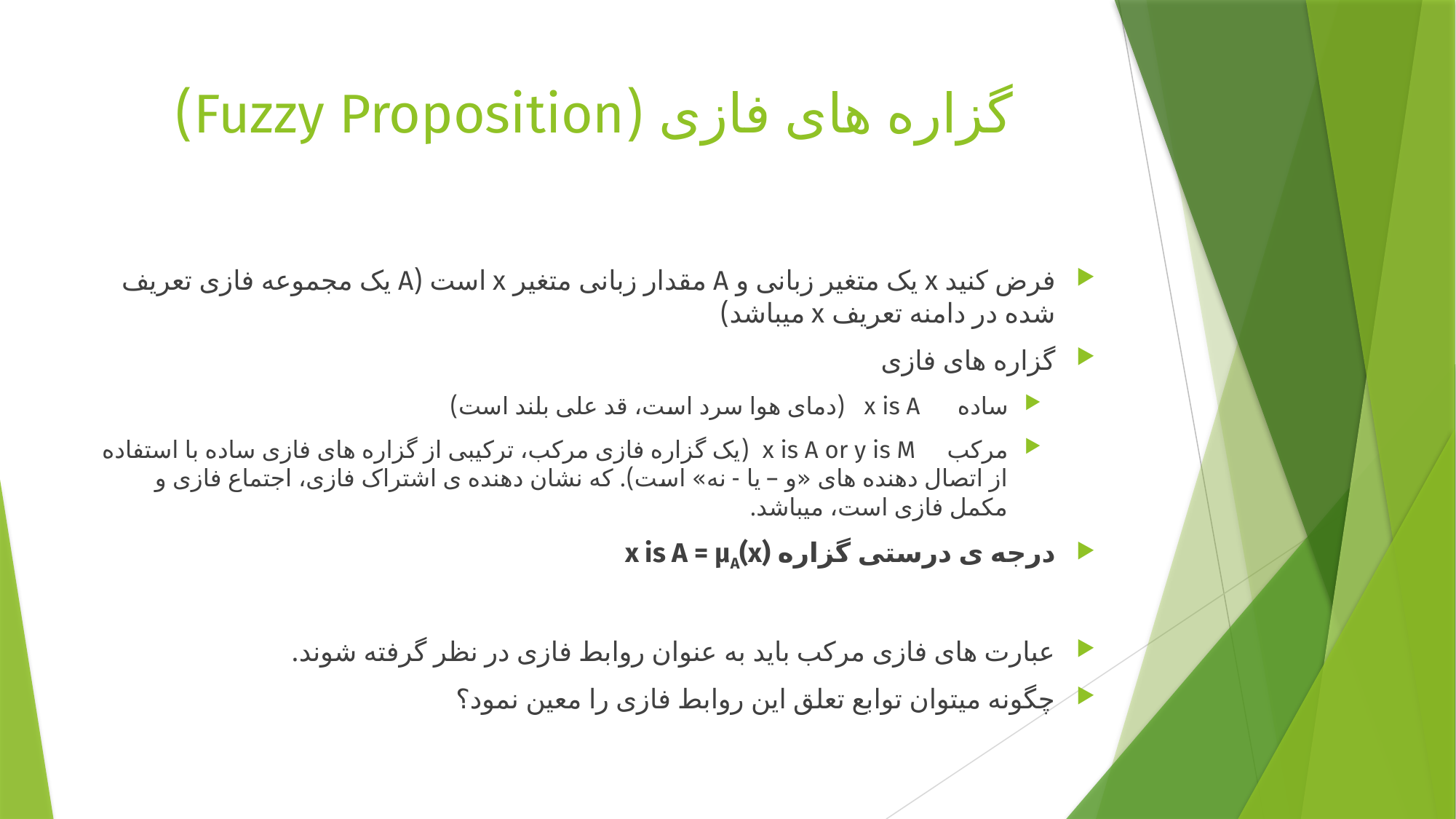

# گزاره های فازی (Fuzzy Proposition)
فرض کنید x یک متغیر زبانی و A مقدار زبانی متغیر x است (A یک مجموعه فازی تعریف شده در دامنه تعریف x میباشد)
گزاره های فازی
ساده      x is A   (دمای هوا سرد است، قد علی بلند است)
مرکب     x is A or y is M  (یک گزاره فازی مرکب، ترکیبی از گزاره های فازی ساده با استفاده از اتصال دهنده های «و – یا - نه» است). که نشان دهنده ی اشتراک فازی، اجتماع فازی و مکمل فازی است، میباشد.
درجه ی درستی گزاره x is A = µA(x)

عبارت های فازی مرکب باید به عنوان روابط فازی در نظر گرفته شوند.
چگونه میتوان توابع تعلق این روابط فازی را معین نمود؟